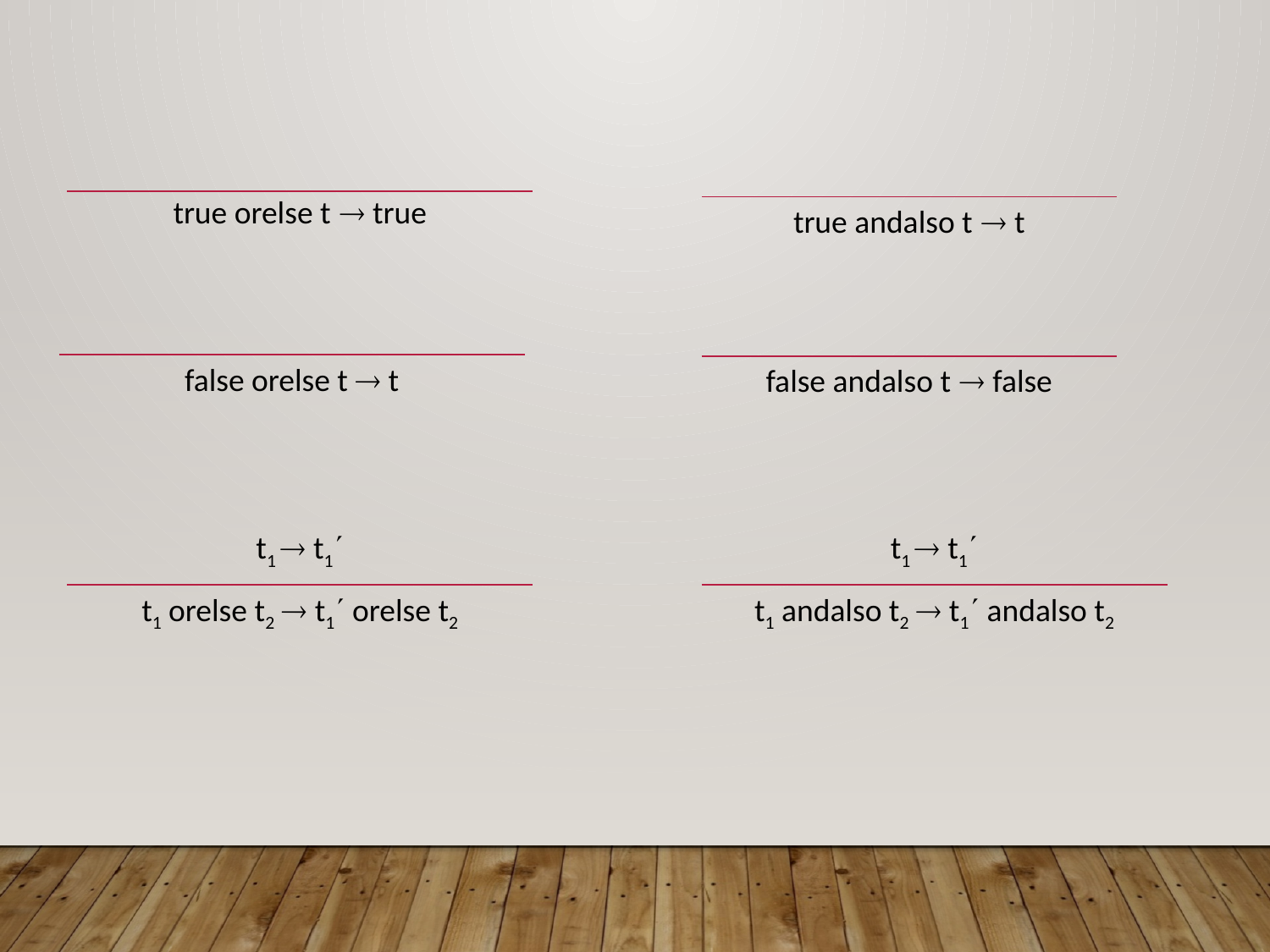

true orelse t  → true
true andalso t  → t
false orelse t → t
false andalso t  → false
t1 → t1′
t1 orelse t2 → t1′ orelse t2
t1 → t1′
t1 andalso t2 → t1′ andalso t2